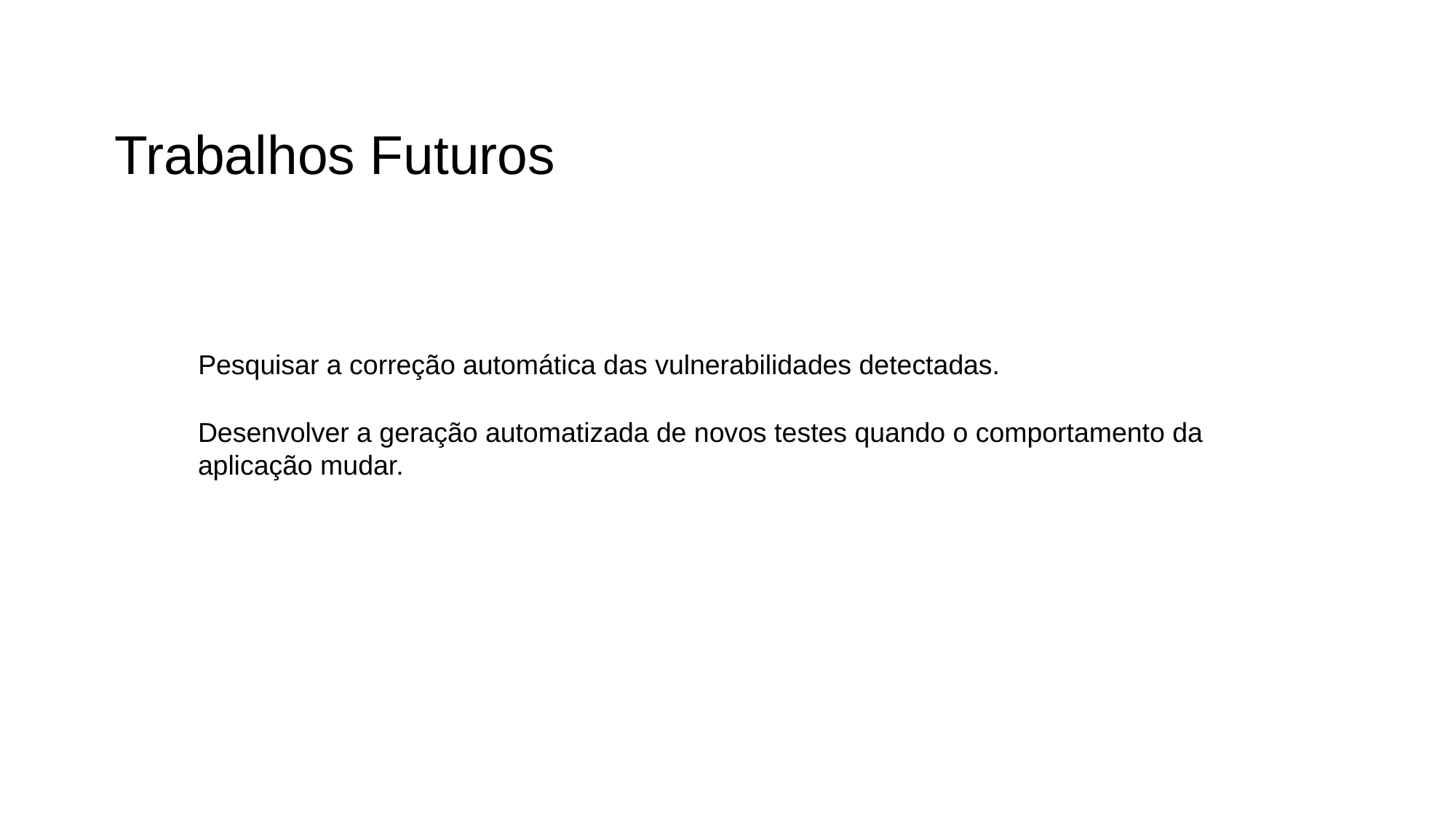

Trabalhos Futuros
Pesquisar a correção automática das vulnerabilidades detectadas.
Desenvolver a geração automatizada de novos testes quando o comportamento da aplicação mudar.